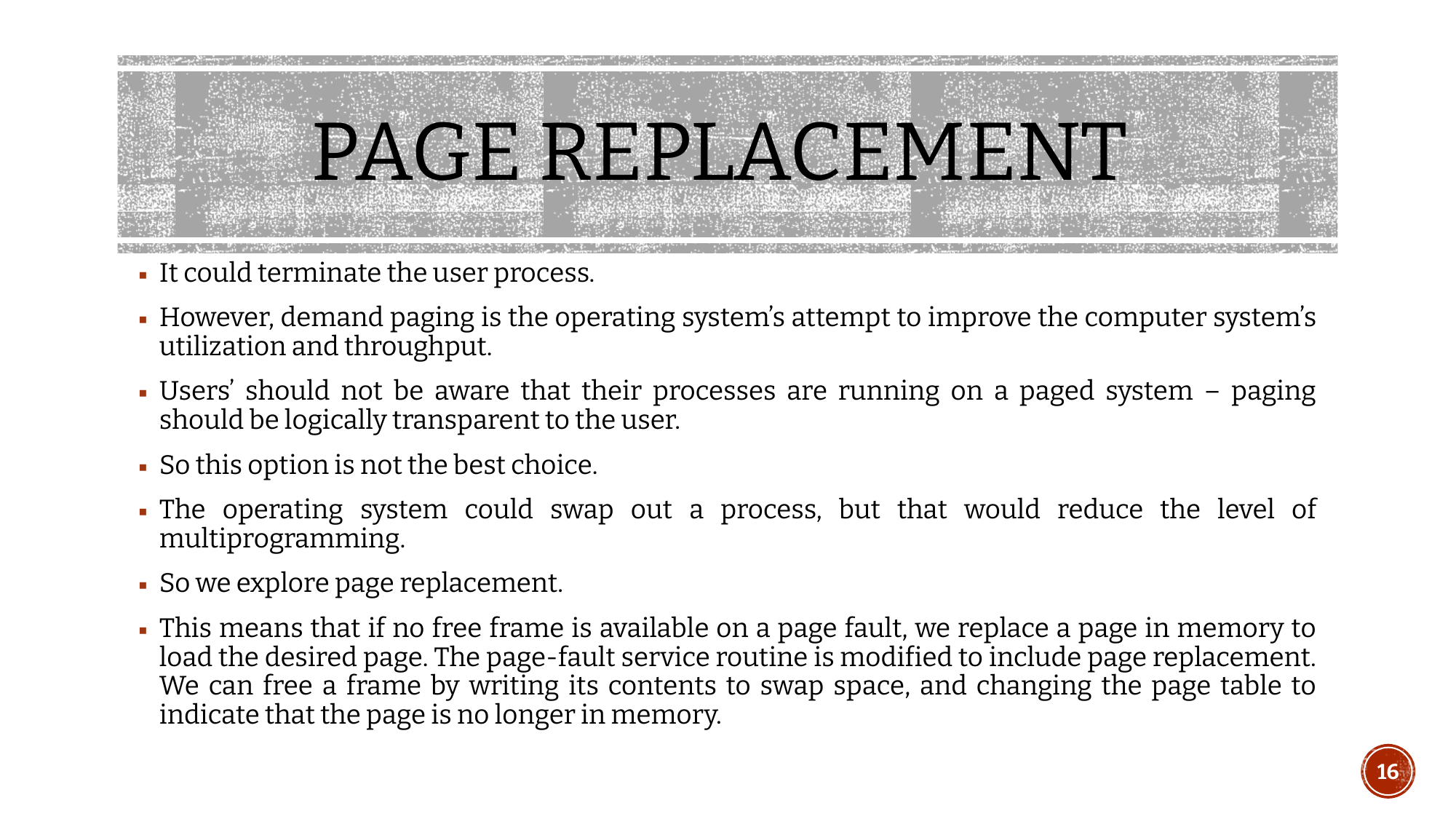

# PAGE REPLACEMENT

It could terminate the user process.
However, demand paging is the operating system’s attempt to improve the computer system’s utilization and throughput.
Users’ should not be aware that their processes are running on a paged system – paging should be logically transparent to the user.
So this option is not the best choice.
The operating system could swap out a process, but that would reduce the level of multiprogramming.
So we explore page replacement.
This means that if no free frame is available on a page fault, we replace a page in memory to load the desired page. The page-fault service routine is modified to include page replacement. We can free a frame by writing its contents to swap space, and changing the page table to indicate that the page is no longer in memory.

16